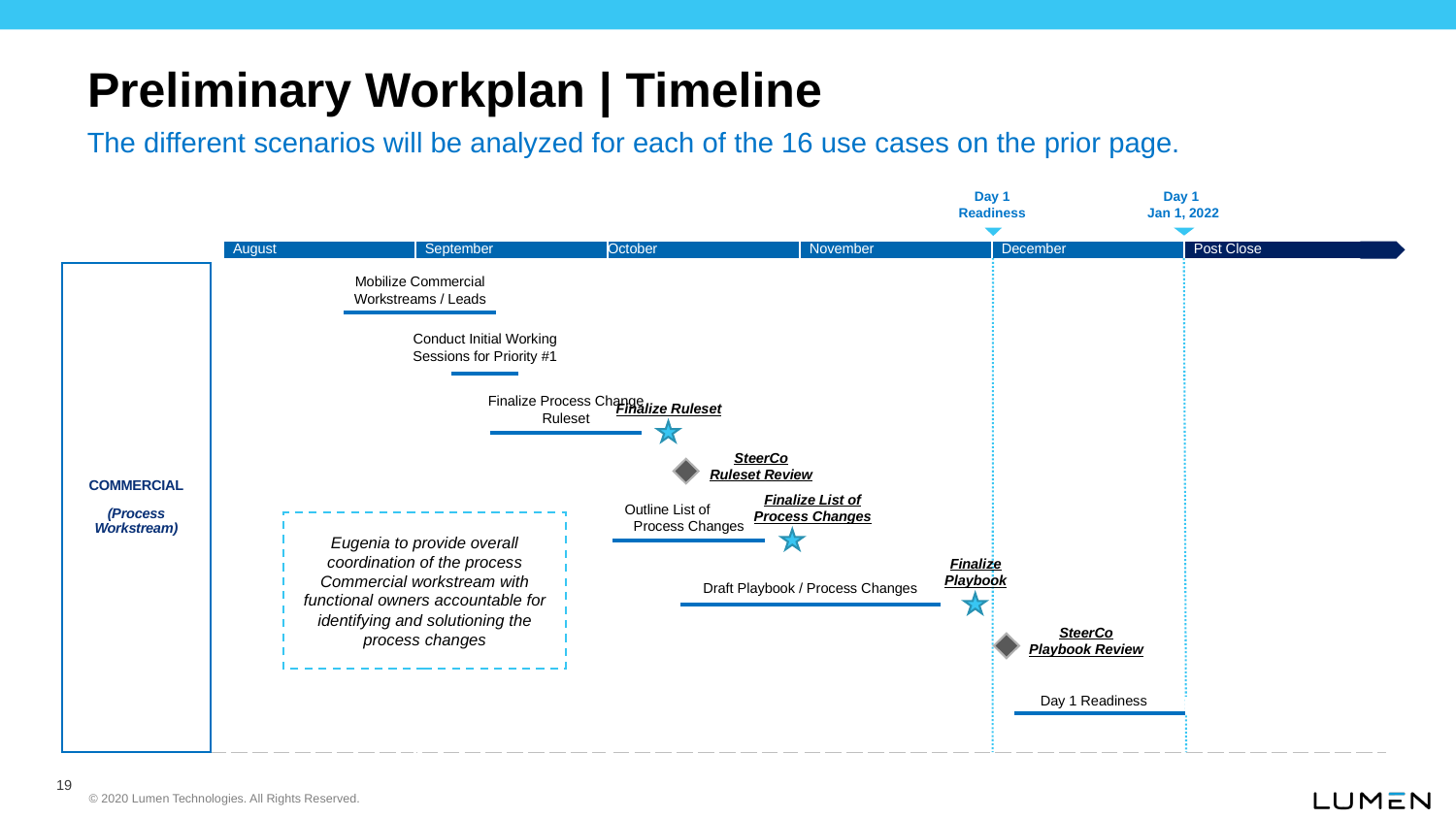

# Preliminary Workplan | Timeline
The different scenarios will be analyzed for each of the 16 use cases on the prior page.
Day 1 Readiness
Day 1
Jan 1, 2022

| August | September | October | November | December | Post Close |
| --- | --- | --- | --- | --- | --- |
| COMMERCIAL (Process Workstream) |  |  |  |  |  |  |
| --- | --- | --- | --- | --- | --- | --- |
Mobilize Commercial Workstreams / Leads
|  |
| --- |
Conduct Initial Working Sessions for Priority #1
|  |
| --- |
Finalize Ruleset
Finalize Process Change Ruleset
|  |
| --- |

SteerCo Ruleset Review

Finalize List of Process Changes
Outline List of            Process Changes
Eugenia to provide overall coordination of the process Commercial workstream with functional owners accountable for identifying and solutioning the process changes
|  |
| --- |

Draft Playbook / Process Changes
Finalize Playbook
|  |
| --- |

SteerCo Playbook Review

Day 1 Readiness

|  |
| --- |
19